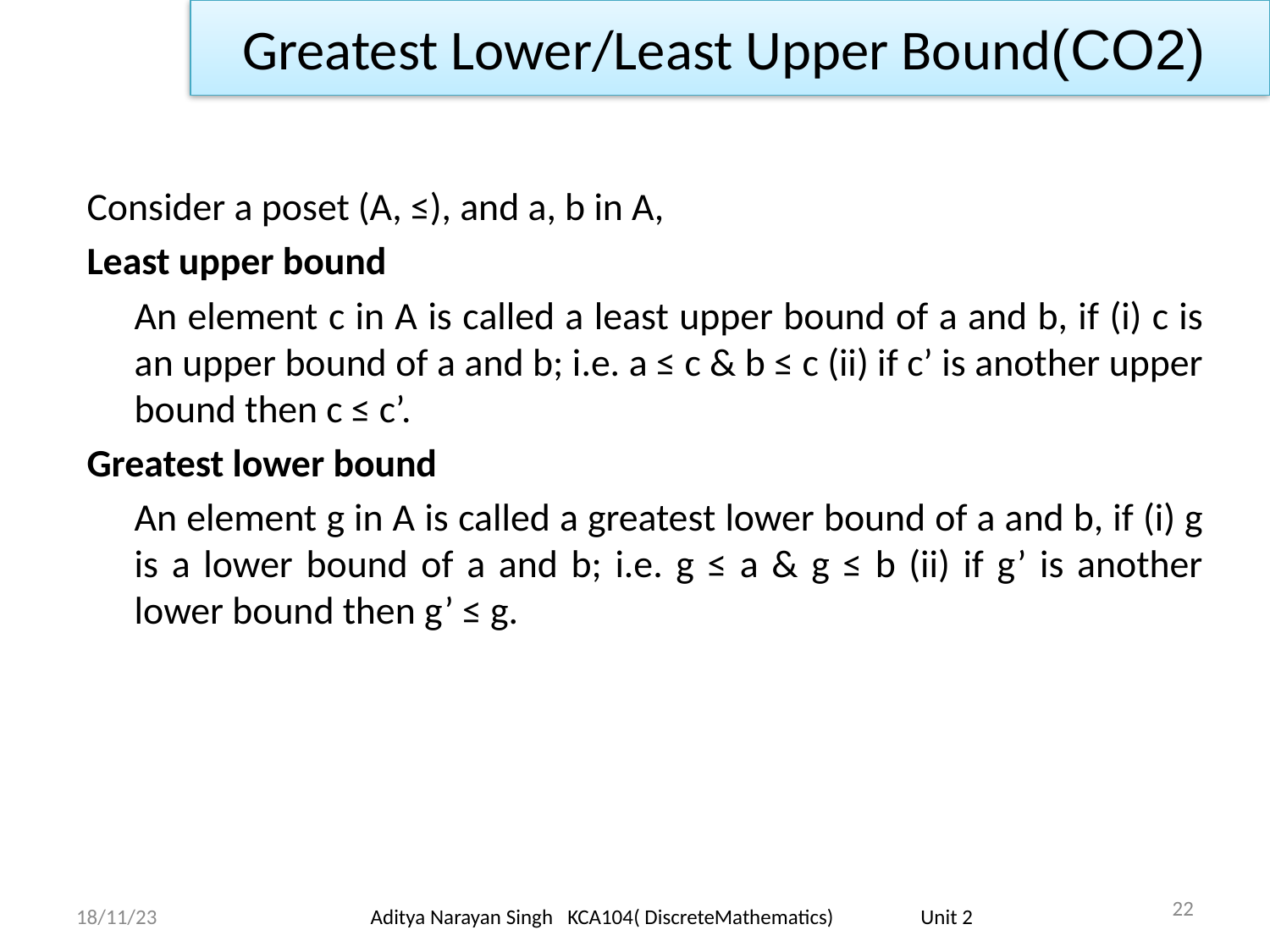

Greatest Lower/Least Upper Bound(CO2)
Consider a poset (A, ≤), and a, b in A,
Least upper bound
	An element c in A is called a least upper bound of a and b, if (i) c is an upper bound of a and b; i.e. a ≤ c & b ≤ c (ii) if c’ is another upper bound then c ≤ c’.
Greatest lower bound
	An element g in A is called a greatest lower bound of a and b, if (i) g is a lower bound of a and b; i.e. g ≤ a & g ≤ b (ii) if g’ is another lower bound then g’ ≤ g.
22
18/11/23
Aditya Narayan Singh   KCA104( DiscreteMathematics)                  Unit 2